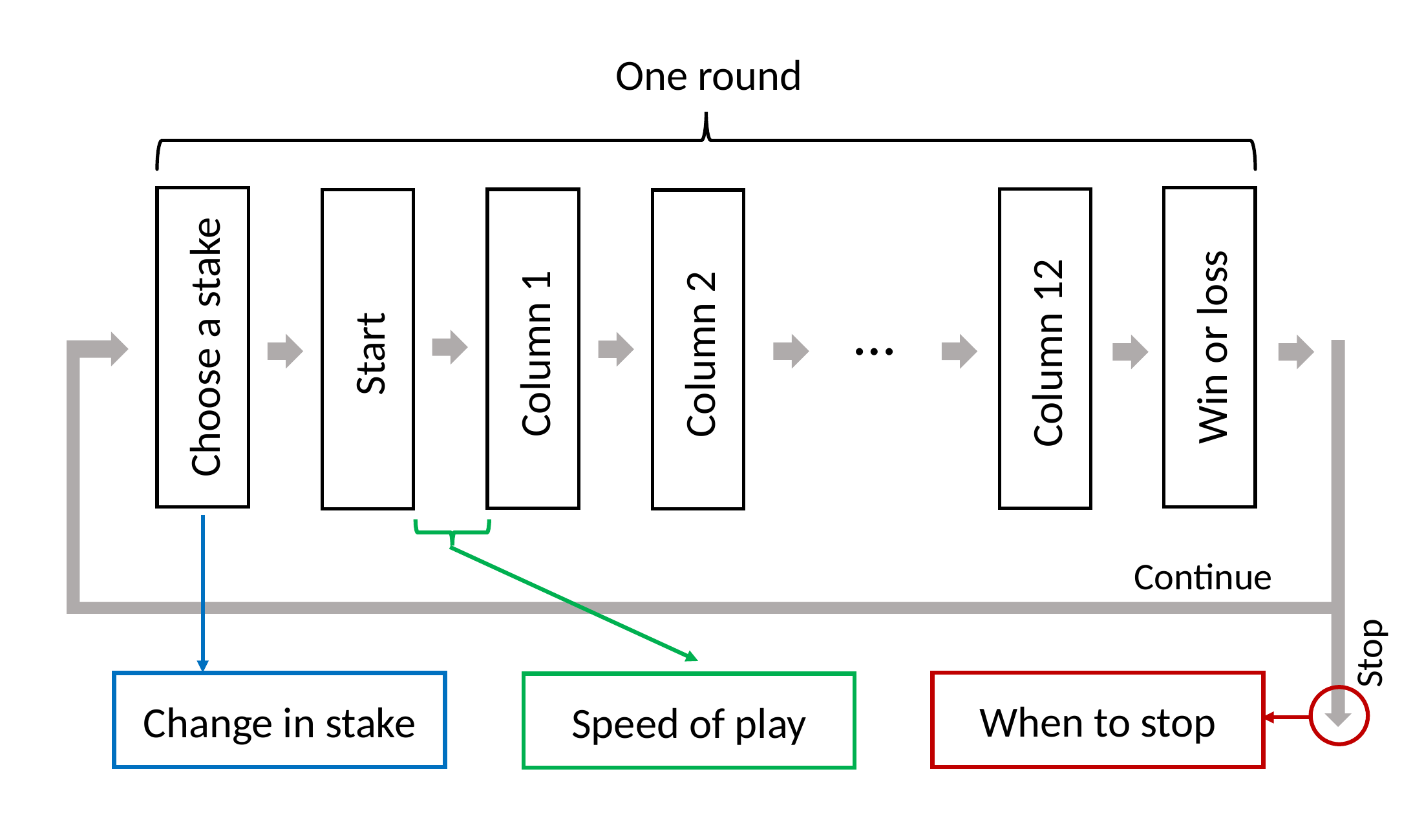

One round

…
Win or loss
Choose a stake
Column 12
Column 1
Start
Column 2

Continue
Stop
When to stop
Change in stake
Speed of play